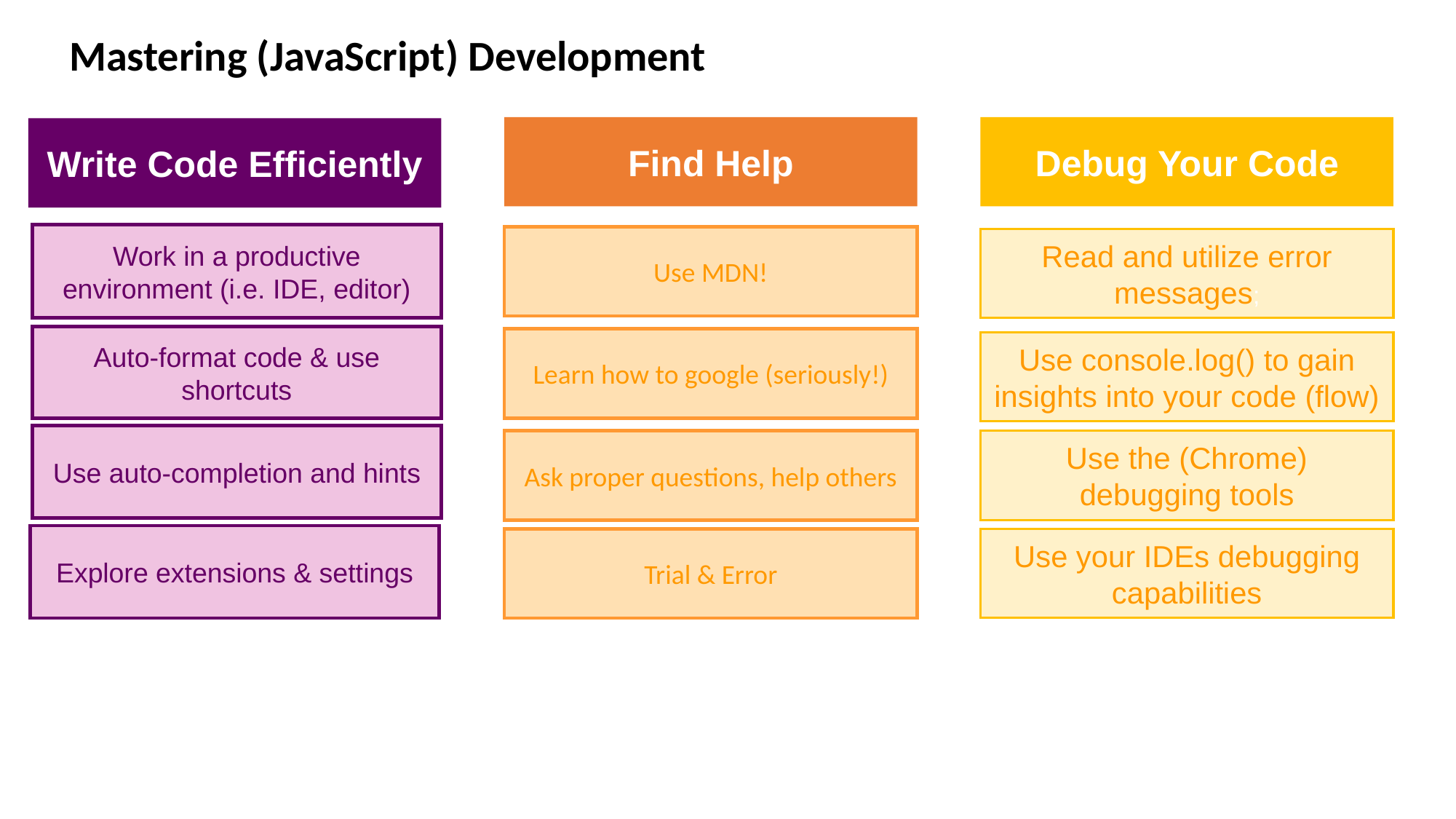

Mastering (JavaScript) Development
Find Help
Debug Your Code
Write Code Efficiently
Work in a productive environment (i.e. IDE, editor)
Use MDN!
Read and utilize error messages;
Auto-format code & use shortcuts
Learn how to google (seriously!)
Use console.log() to gain insights into your code (flow)
Use auto-completion and hints
Ask proper questions, help others
Use the (Chrome) debugging tools
Explore extensions & settings
Use your IDEs debugging capabilities
Trial & Error